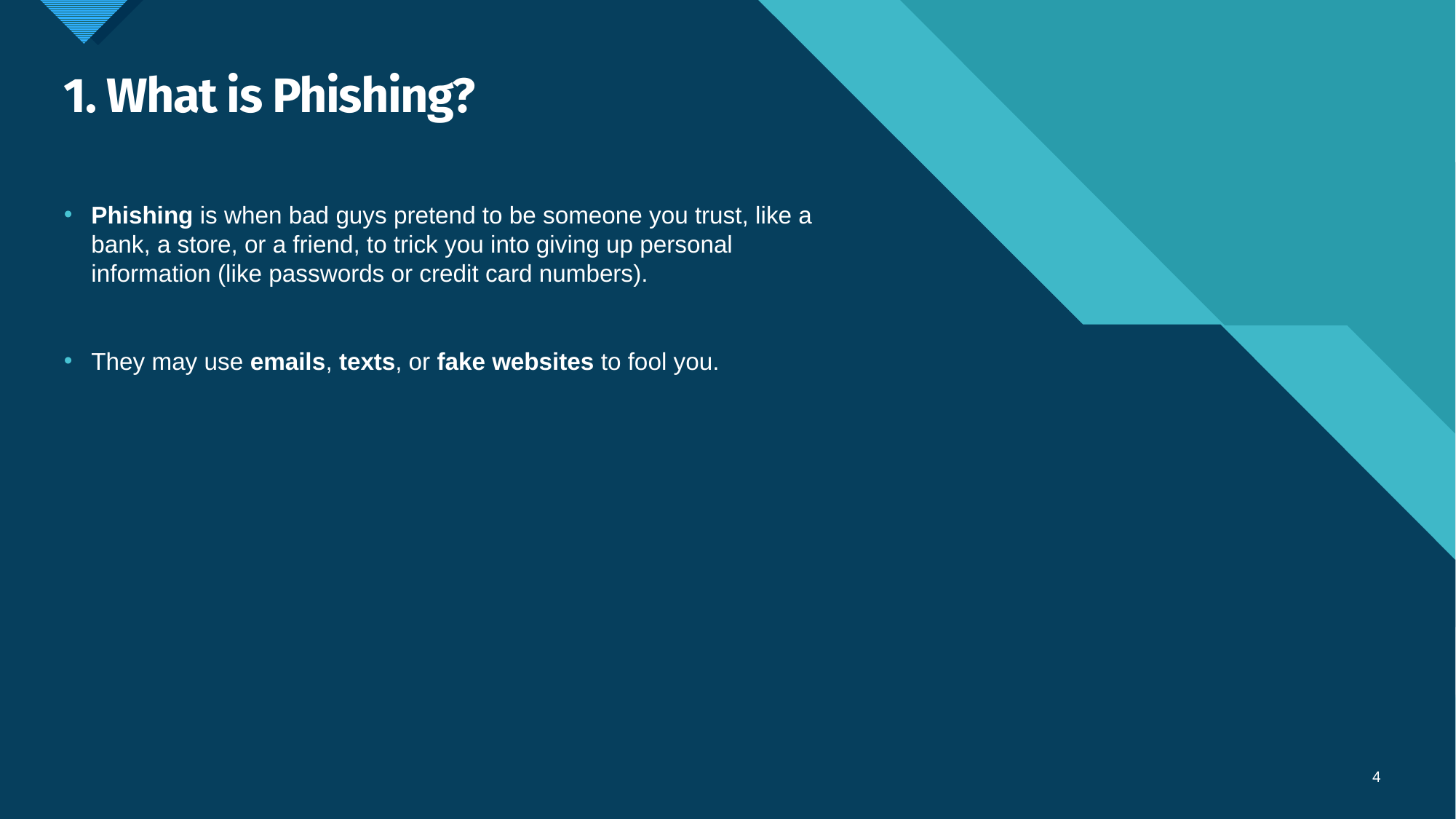

# 1. What is Phishing?
Phishing is when bad guys pretend to be someone you trust, like a bank, a store, or a friend, to trick you into giving up personal information (like passwords or credit card numbers).

They may use emails, texts, or fake websites to fool you.
4